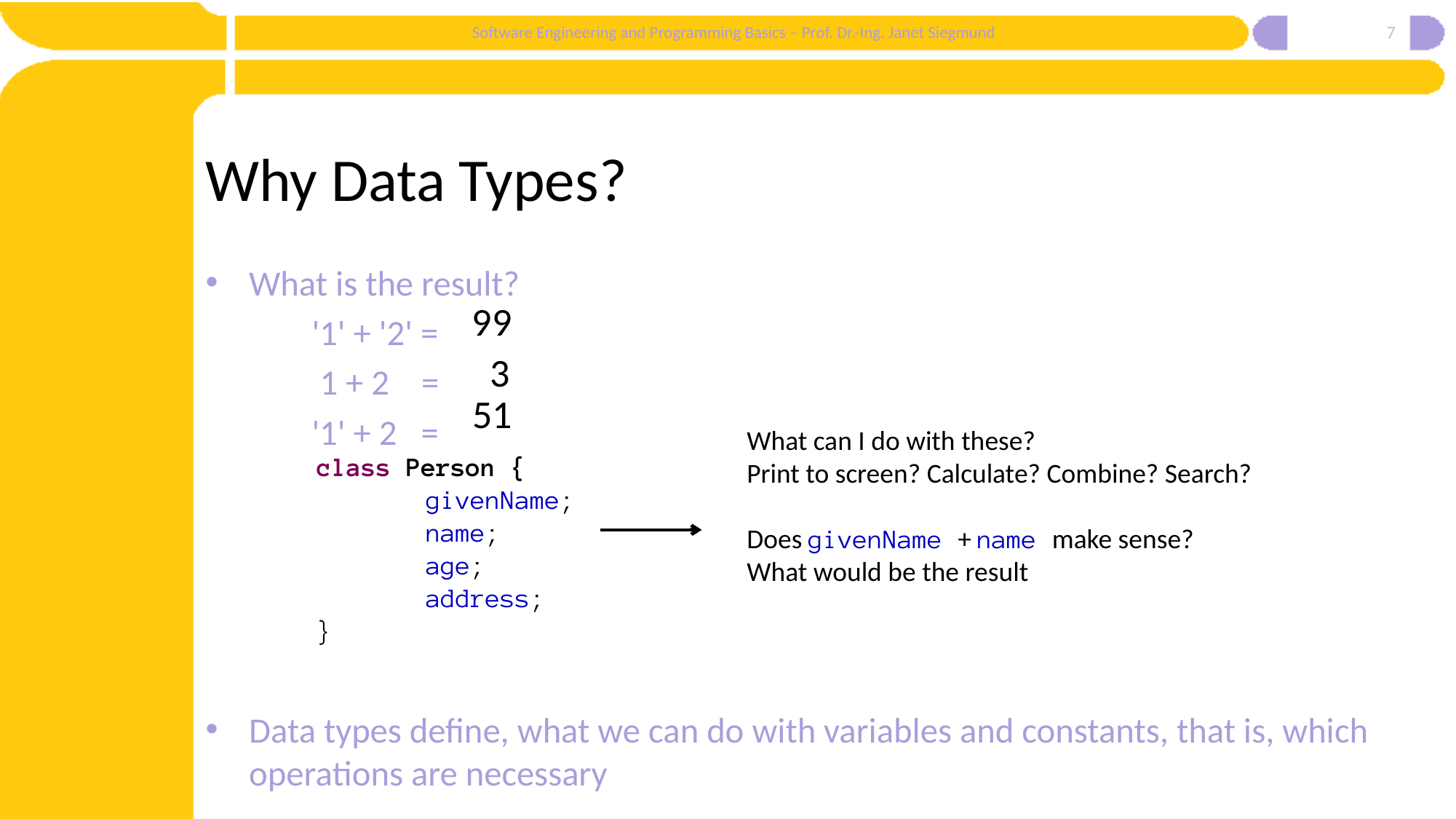

7
# Why Data Types?
What is the result?
	 '1' + '2' =
	  1 + 2    =
	 '1' + 2   =

Data types define, what we can do with variables and constants, that is, which operations are necessary
99
3
51
What can I do with these?
Print to screen? Calculate? Combine? Search?

Does givenName + name make sense?
What would be the result
class Person {
	givenName;
	name;
	age;
	address;
}